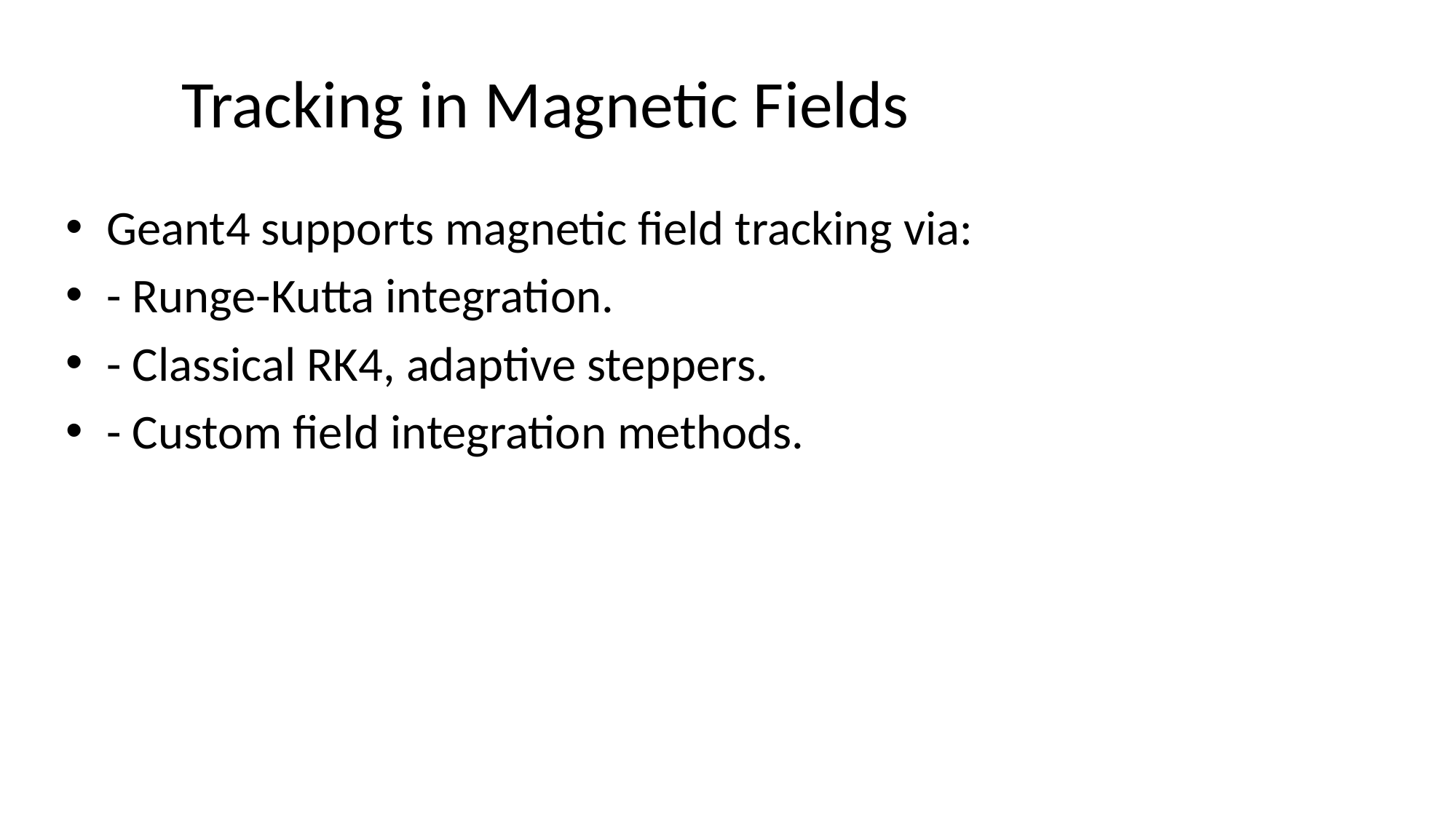

# Tracking in Magnetic Fields
Geant4 supports magnetic field tracking via:
- Runge-Kutta integration.
- Classical RK4, adaptive steppers.
- Custom field integration methods.